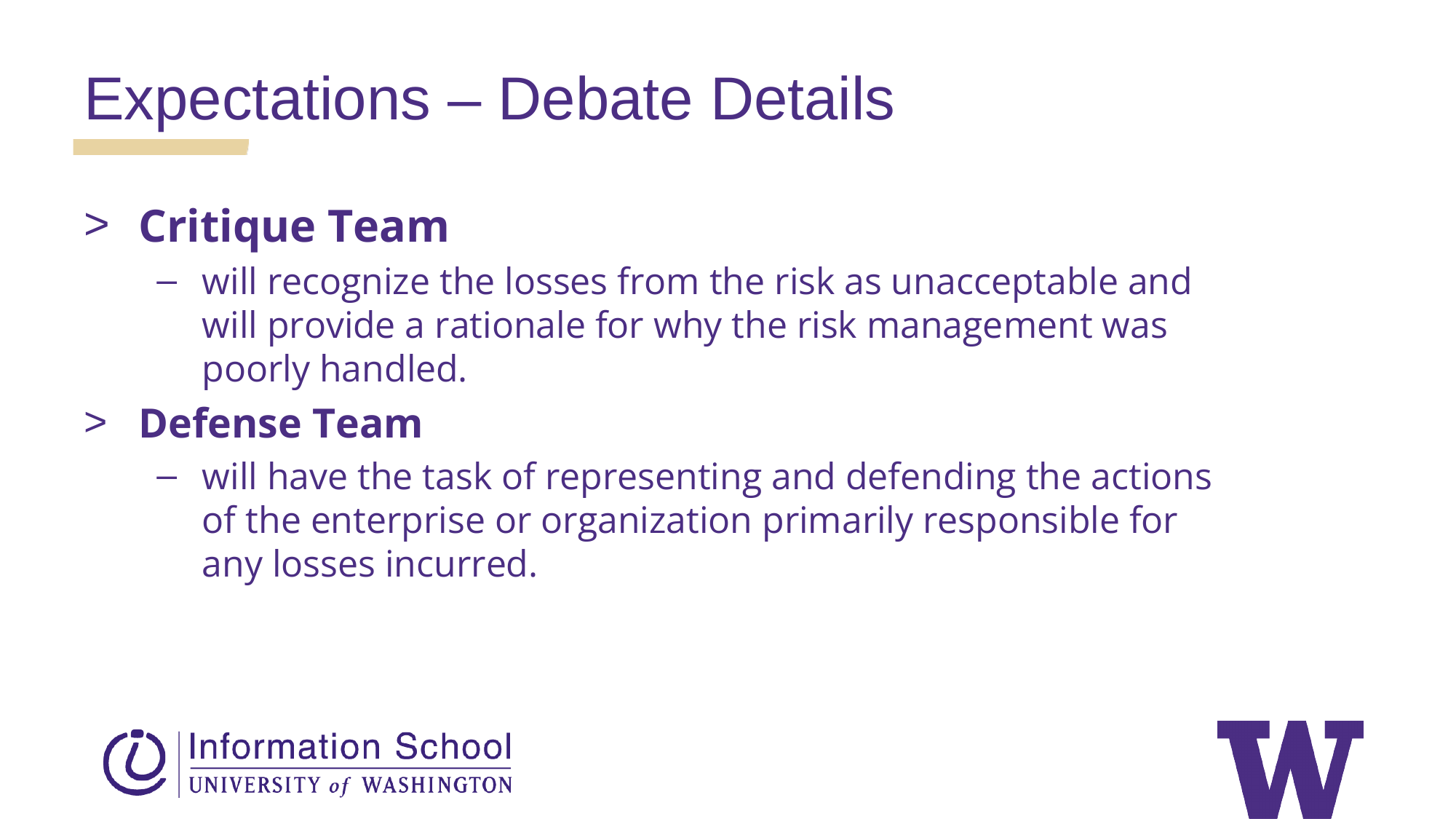

Expectations – Debate Details
Critique Team
will recognize the losses from the risk as unacceptable and will provide a rationale for why the risk management was poorly handled.
Defense Team
will have the task of representing and defending the actions of the enterprise or organization primarily responsible for any losses incurred.